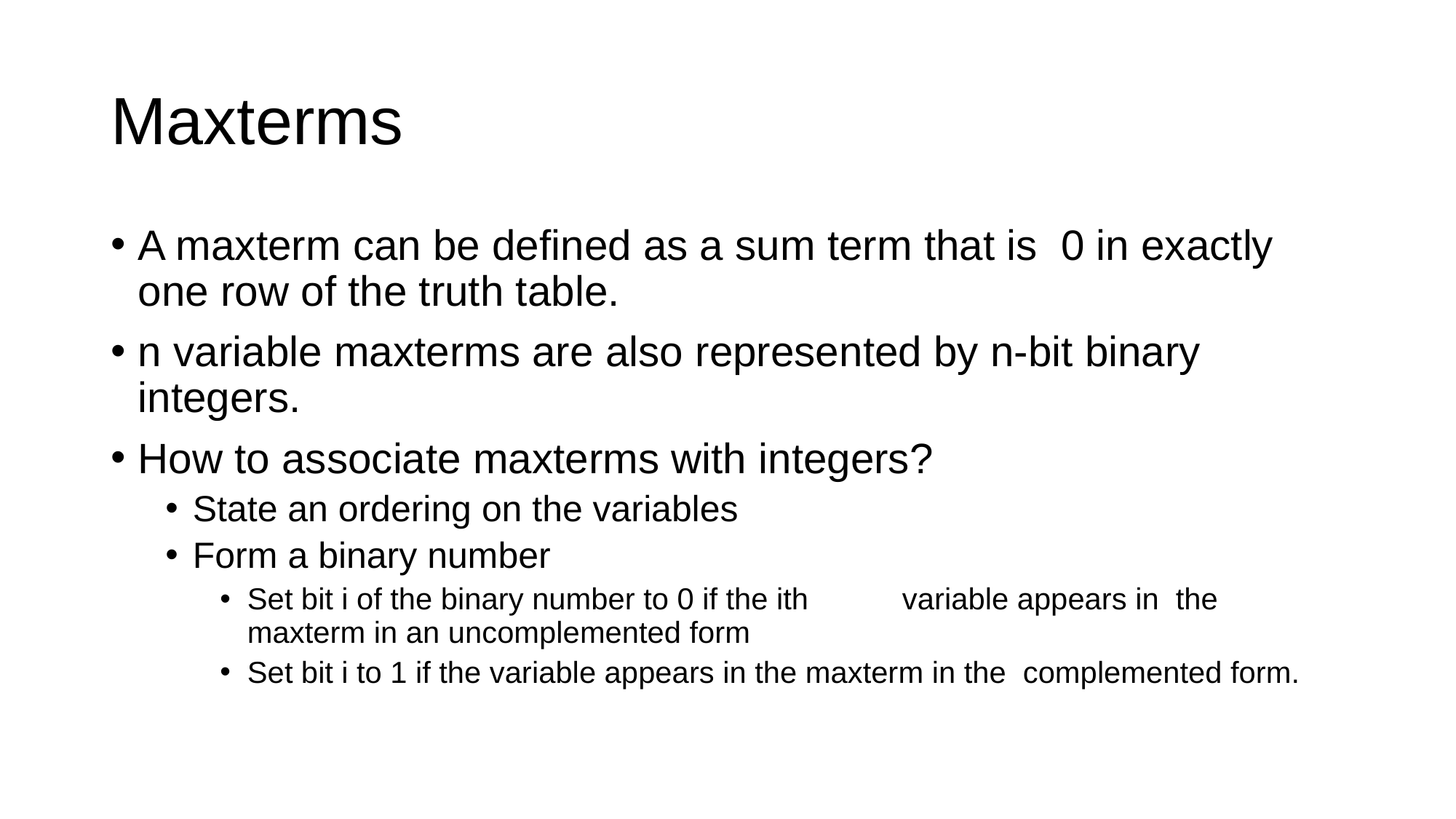

# Maxterms
A maxterm can be defined as a sum term that is  0 in exactly one row of the truth table.
n variable maxterms are also represented by n-bit binary integers.
How to associate maxterms with integers?
State an ordering on the variables
Form a binary number
Set bit i of the binary number to 0 if the ith	variable appears in  the maxterm in an uncomplemented form
Set bit i to 1 if the variable appears in the maxterm in the  complemented form.